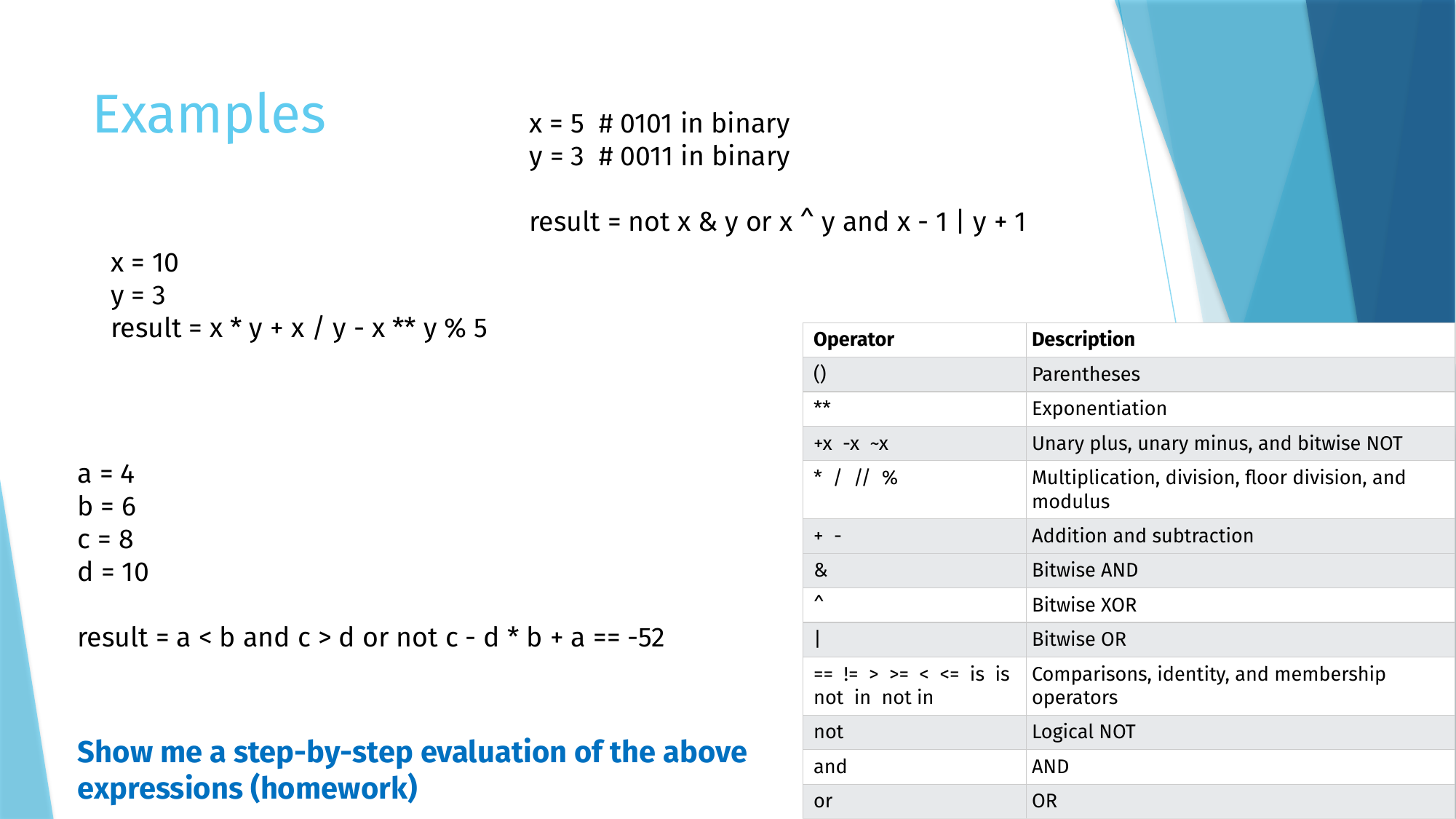

# Examples
x = 5  # 0101 in binary
y = 3  # 0011 in binary

result = not x & y or x ^ y and x - 1 | y + 1
x = 10
y = 3
result = x * y + x / y - x ** y % 5
| Operator | Description |
| --- | --- |
| () | Parentheses |
| \*\* | Exponentiation |
| +x  -x  ~x | Unary plus, unary minus, and bitwise NOT |
| \*  /  //  % | Multiplication, division, floor division, and modulus |
| +  - | Addition and subtraction |
| & | Bitwise AND |
| ^ | Bitwise XOR |
| | | Bitwise OR |
| ==  !=  >  >=  <  <=  is  is not  in  not in | Comparisons, identity, and membership operators |
| not | Logical NOT |
| and | AND |
| or | OR |
a = 4
b = 6
c = 8
d = 10

result = a < b and c > d or not c - d * b + a == -52
Show me a step-by-step evaluation of the above expressions (homework)